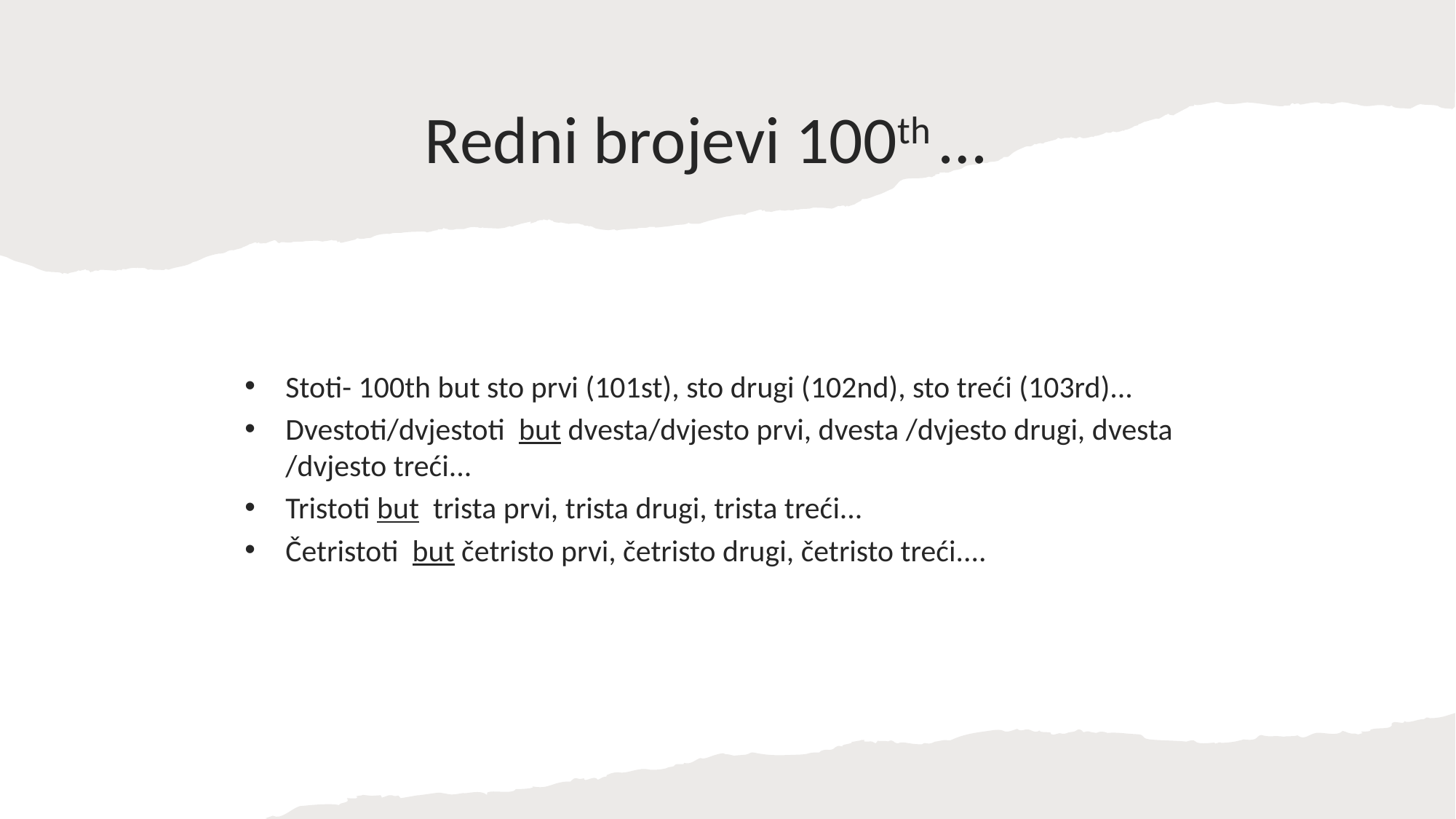

# Redni brojevi 100th …
Stoti- 100th but sto prvi (101st), sto drugi (102nd), sto treći (103rd)...
Dvestoti/dvjestoti  but dvesta/dvjesto prvi, dvesta /dvjesto drugi, dvesta /dvjesto treći...
Tristoti but  trista prvi, trista drugi, trista treći...
Četristoti  but četristo prvi, četristo drugi, četristo treći....